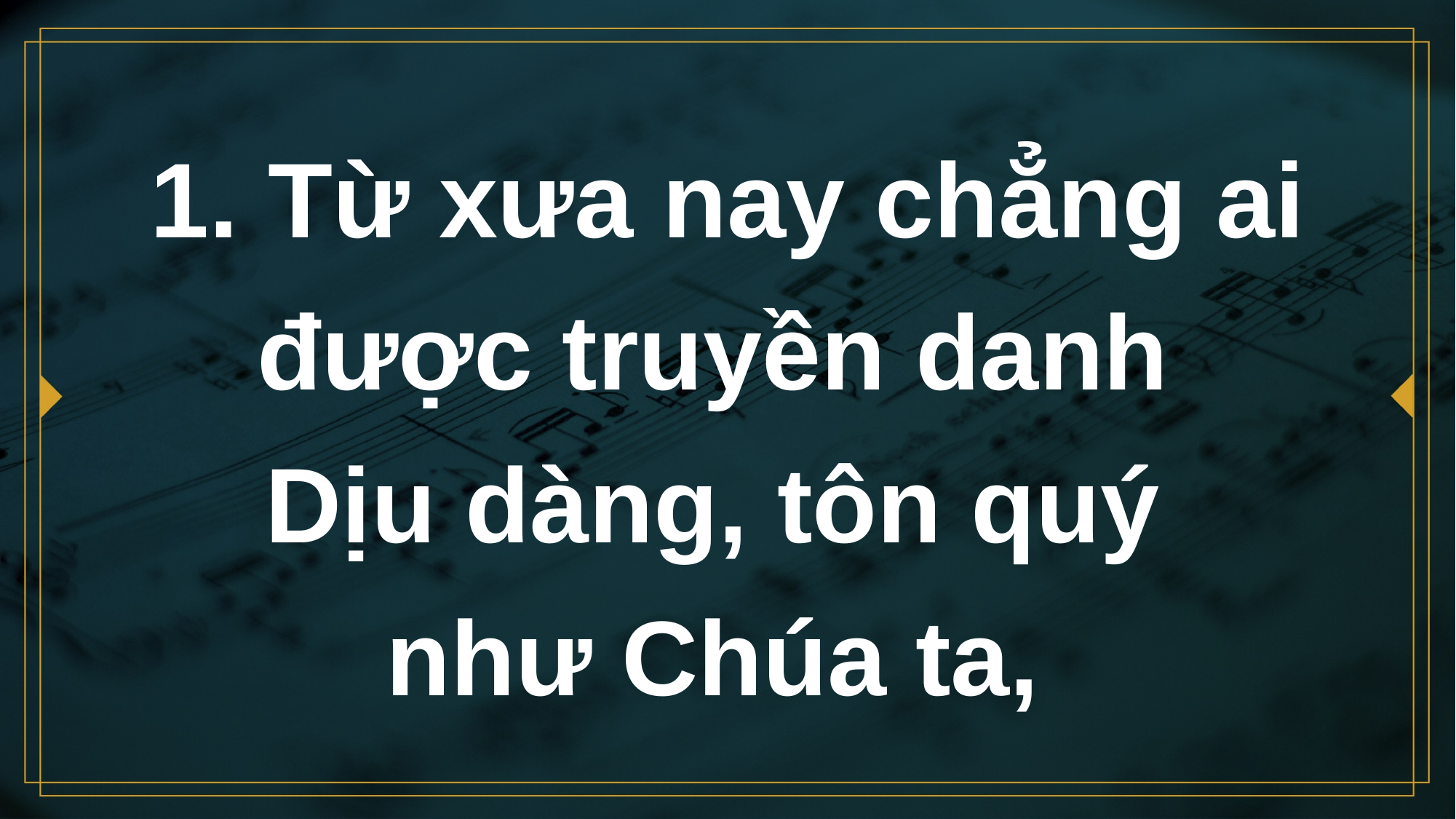

# 1. Từ xưa nay chẳng ai được truyền danh Dịu dàng, tôn quý như Chúa ta,